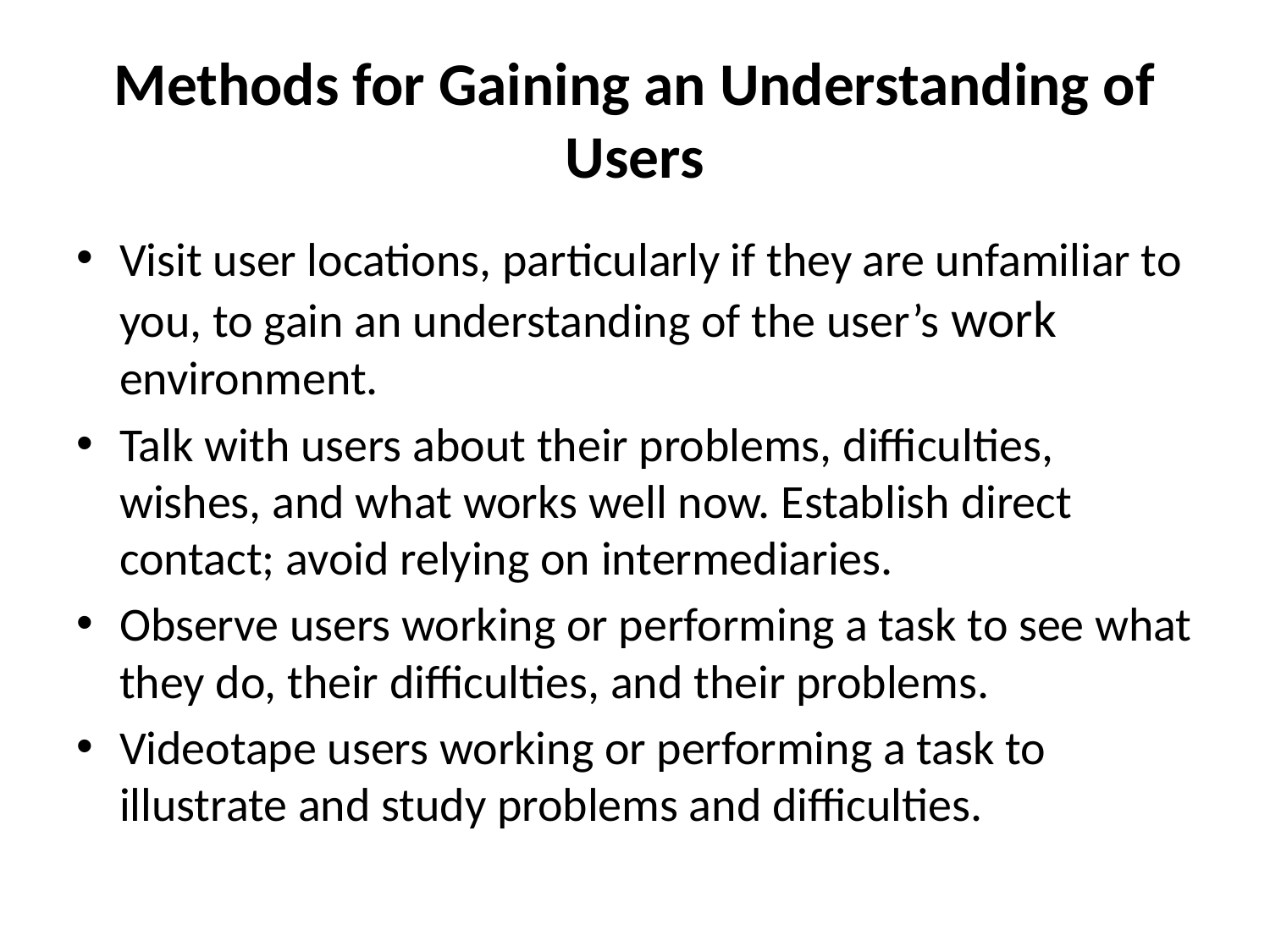

# Methods for Gaining an Understanding of Users
Visit user locations, particularly if they are unfamiliar to you, to gain an understanding of the user’s work environment.
Talk with users about their problems, difficulties, wishes, and what works well now. Establish direct contact; avoid relying on intermediaries.
Observe users working or performing a task to see what they do, their difficulties, and their problems.
Videotape users working or performing a task to illustrate and study problems and difficulties.